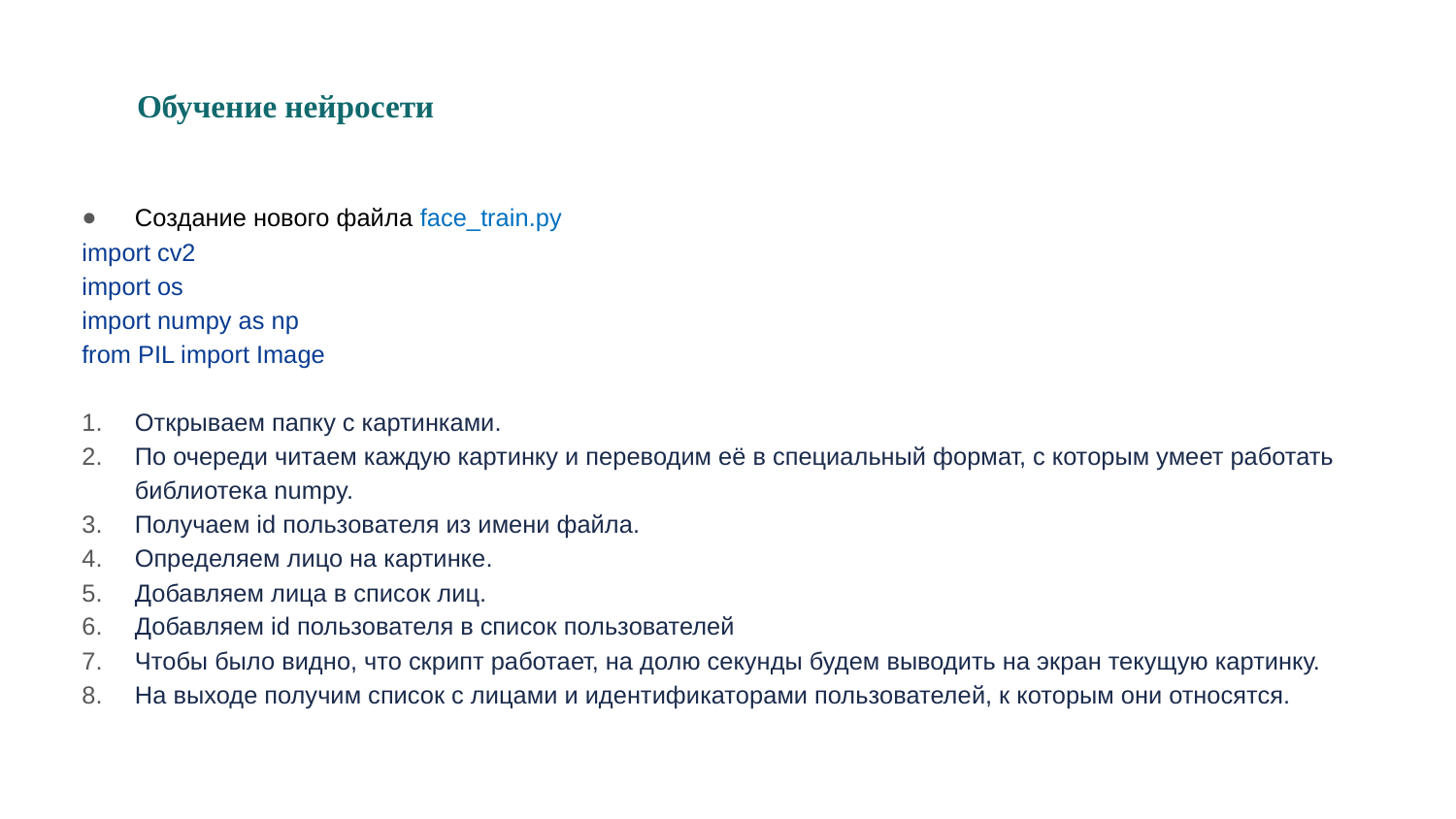

# Обучение нейросети
Создание нового файла face_train.py
		import cv2
		import os
		import numpy as np
		from PIL import Image

Открываем папку с картинками.
По очереди читаем каждую картинку и переводим её в специальный формат, с которым умеет работать библиотека numpy.
Получаем id пользователя из имени файла.
Определяем лицо на картинке.
Добавляем лица в список лиц.
Добавляем id пользователя в список пользователей
Чтобы было видно, что скрипт работает, на долю секунды будем выводить на экран текущую картинку.
На выходе получим список с лицами и идентификаторами пользователей, к которым они относятся.